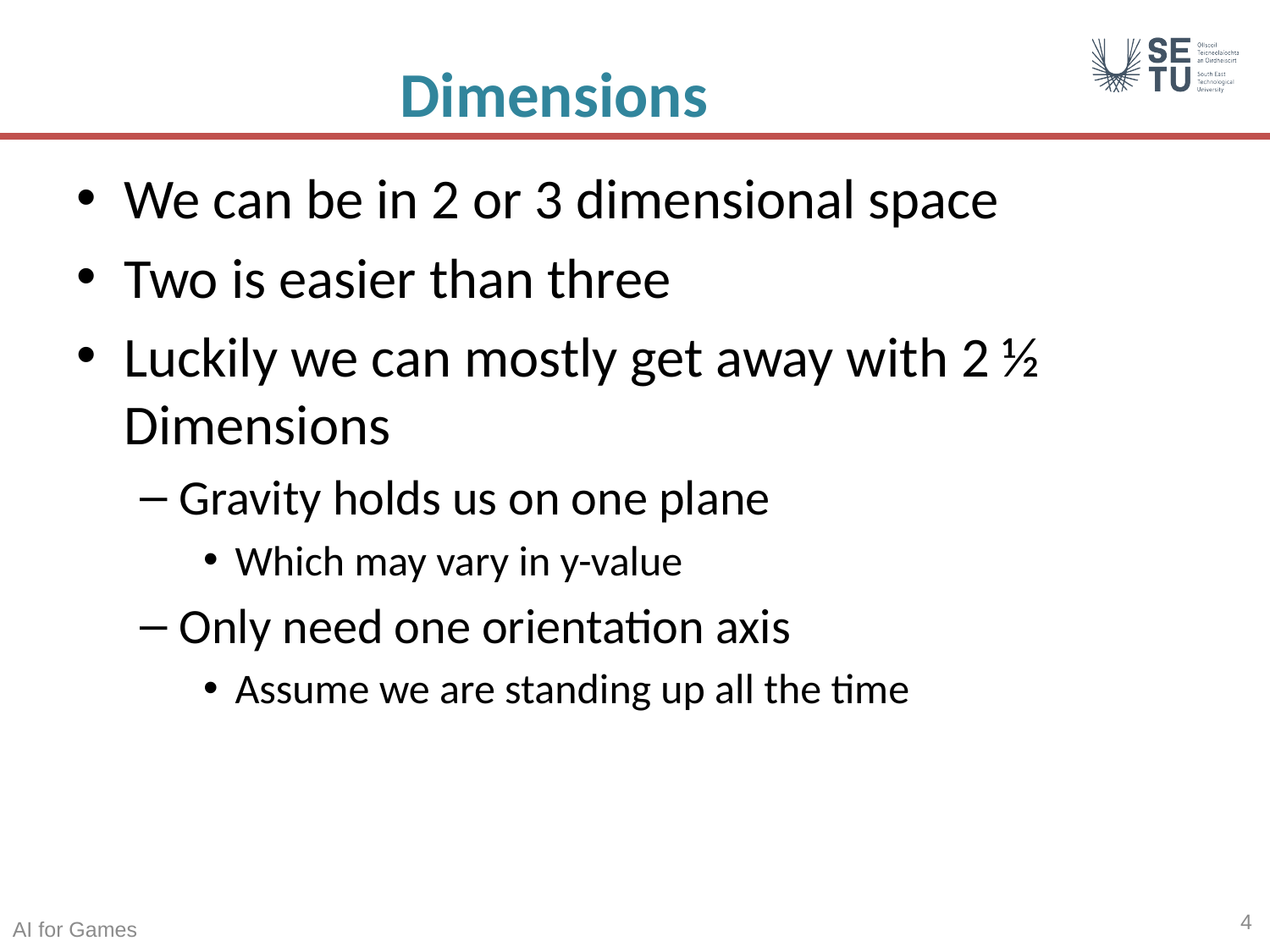

# Dimensions
We can be in 2 or 3 dimensional space
Two is easier than three
Luckily we can mostly get away with 2 ½ Dimensions
Gravity holds us on one plane
Which may vary in y-value
Only need one orientation axis
Assume we are standing up all the time
4